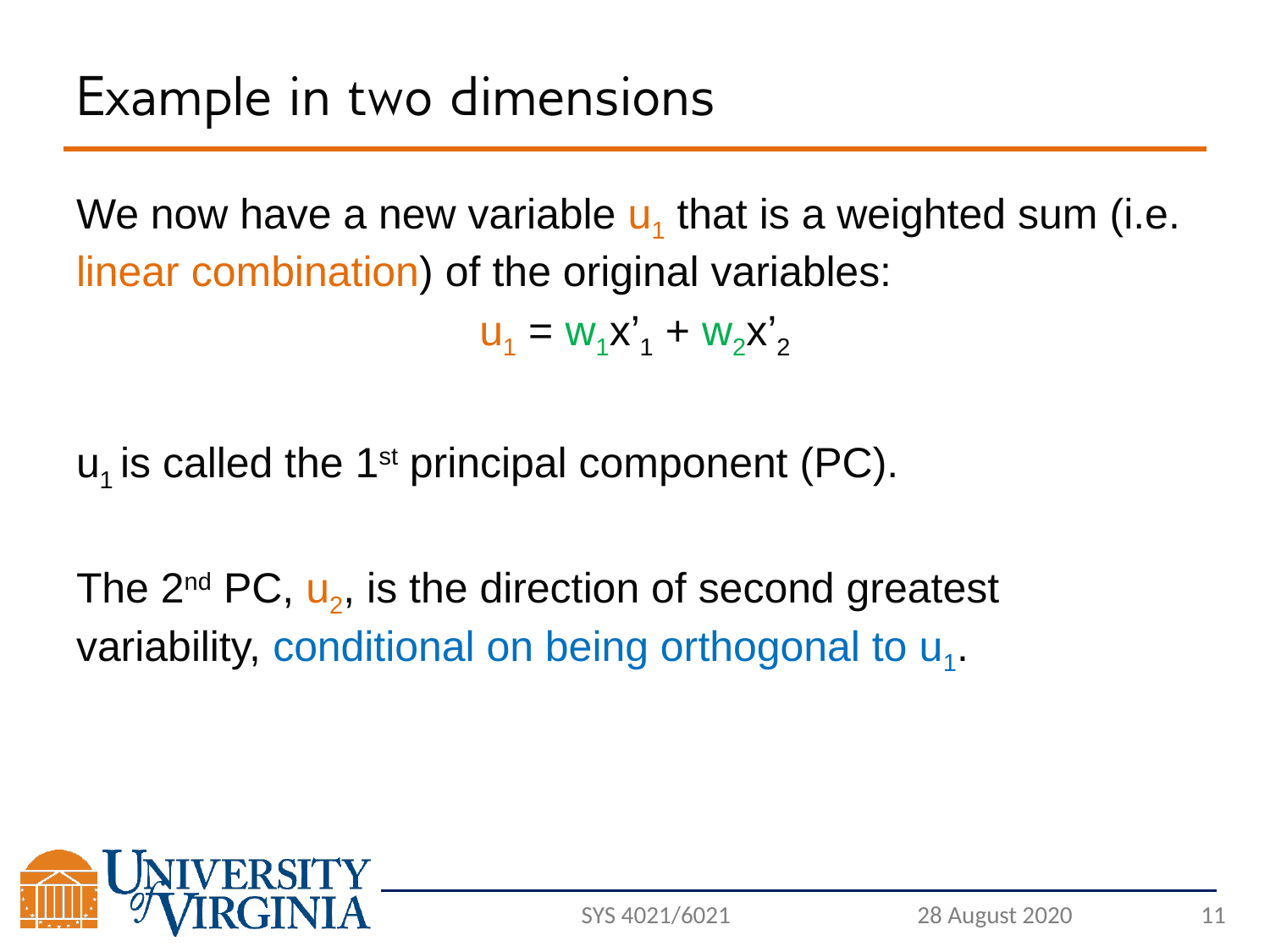

# Example in two dimensions
We now have a new variable u1 that is a weighted sum (i.e. linear combination) of the original variables:
u1 = w1x’1 + w2x’2

u1 is called the 1st principal component (PC).

The 2nd PC, u2, is the direction of second greatest variability, conditional on being orthogonal to u1.